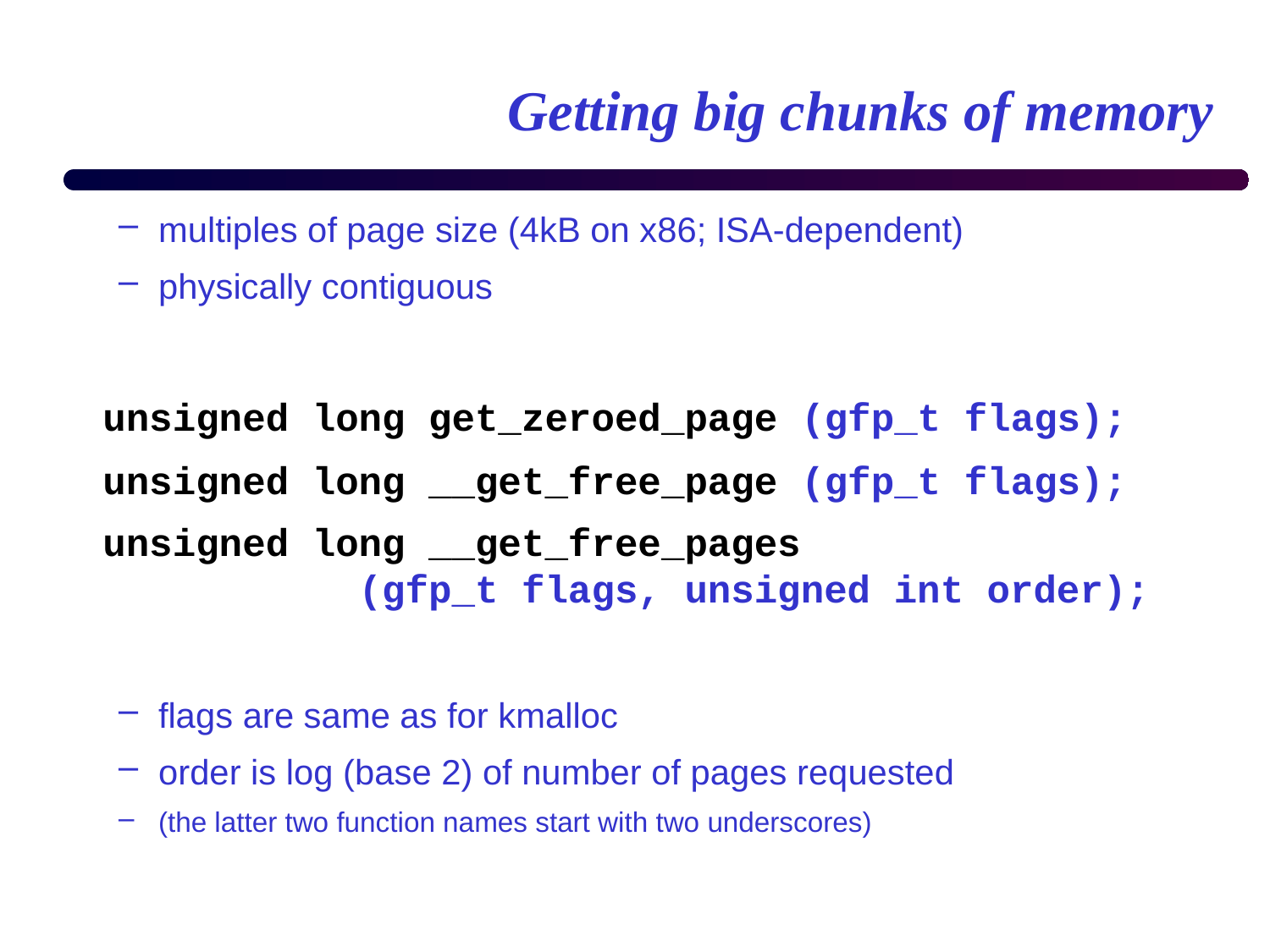

# Getting big chunks of memory
multiples of page size (4kB on x86; ISA-dependent)
physically contiguous

	unsigned long get_zeroed_page (gfp_t flags);
	unsigned long __get_free_page (gfp_t flags);
	unsigned long __get_free_pages
           (gfp_t flags, unsigned int order);

flags are same as for kmalloc
order is log (base 2) of number of pages requested
(the latter two function names start with two underscores)